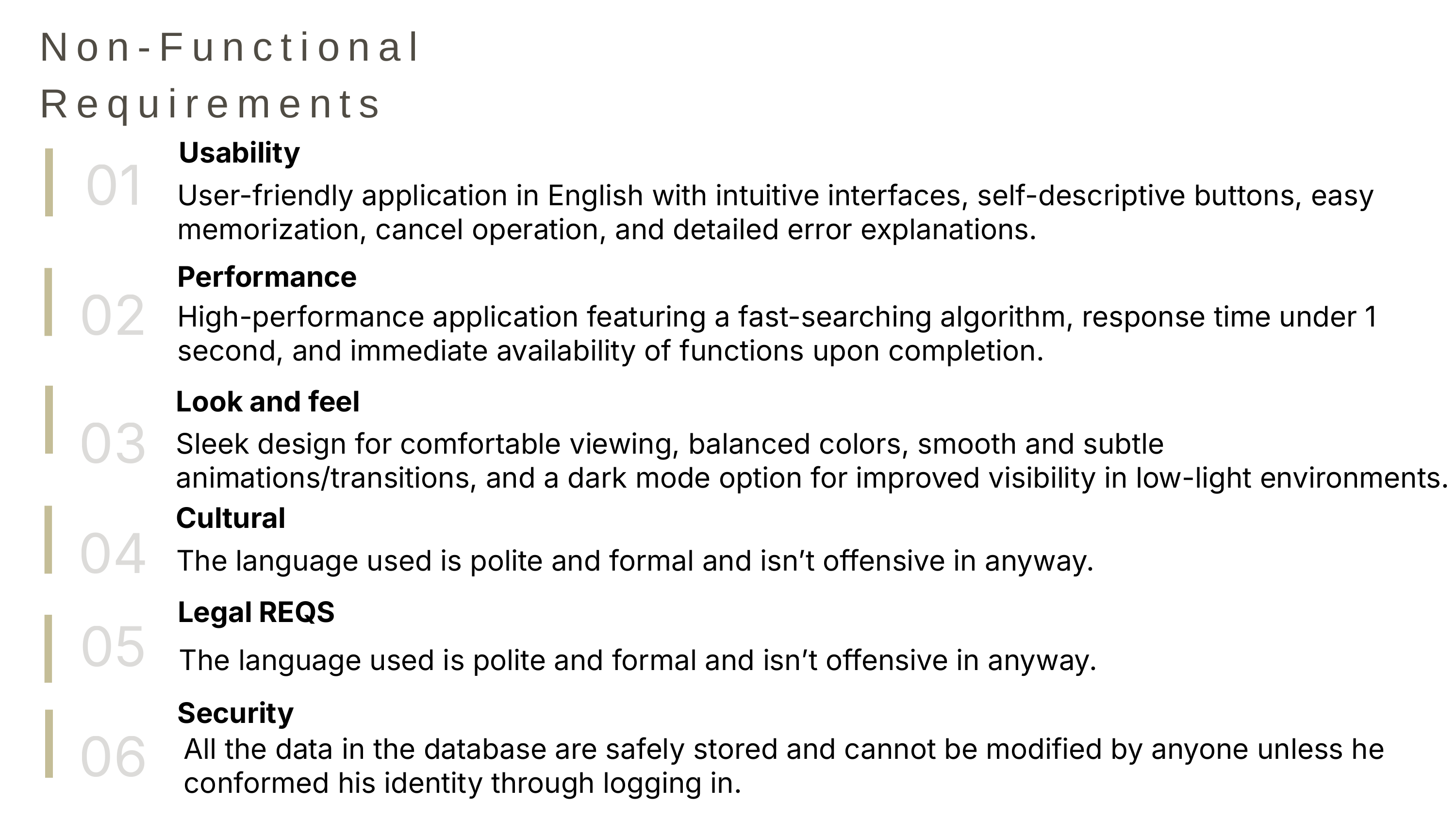

Non-Functional
Requirements
01
Usability

User-friendly application in English with intuitive interfaces, self-descriptive buttons, easy memorization, cancel operation, and detailed error explanations.
02
Performance

High-performance application featuring a fast-searching algorithm, response time under 1 second, and immediate availability of functions upon completion.

03
Look and feel
Sleek design for comfortable viewing, balanced colors, smooth and subtle animations/transitions, and a dark mode option for improved visibility in low-light environments.
04

Cultural
The language used is polite and formal and isn’t offensive in anyway.

05
Legal REQS

The language used is polite and formal and isn’t offensive in anyway.

Security
06

All the data in the database are safely stored and cannot be modified by anyone unless he conformed his identity through logging in.